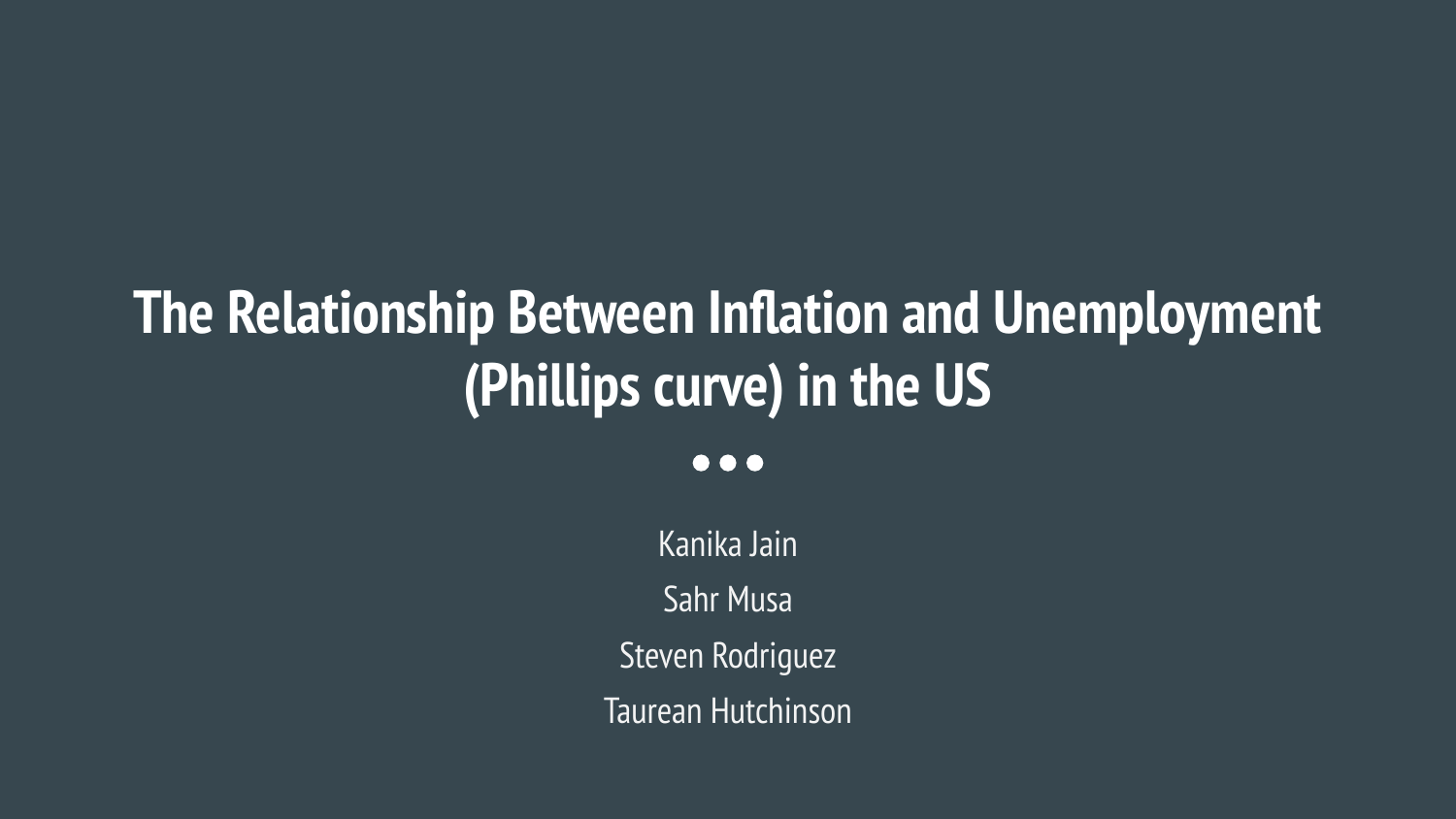

# The Relationship Between Inflation and Unemployment (Phillips curve) in the US
Kanika Jain
Sahr Musa
Steven Rodriguez
Taurean Hutchinson